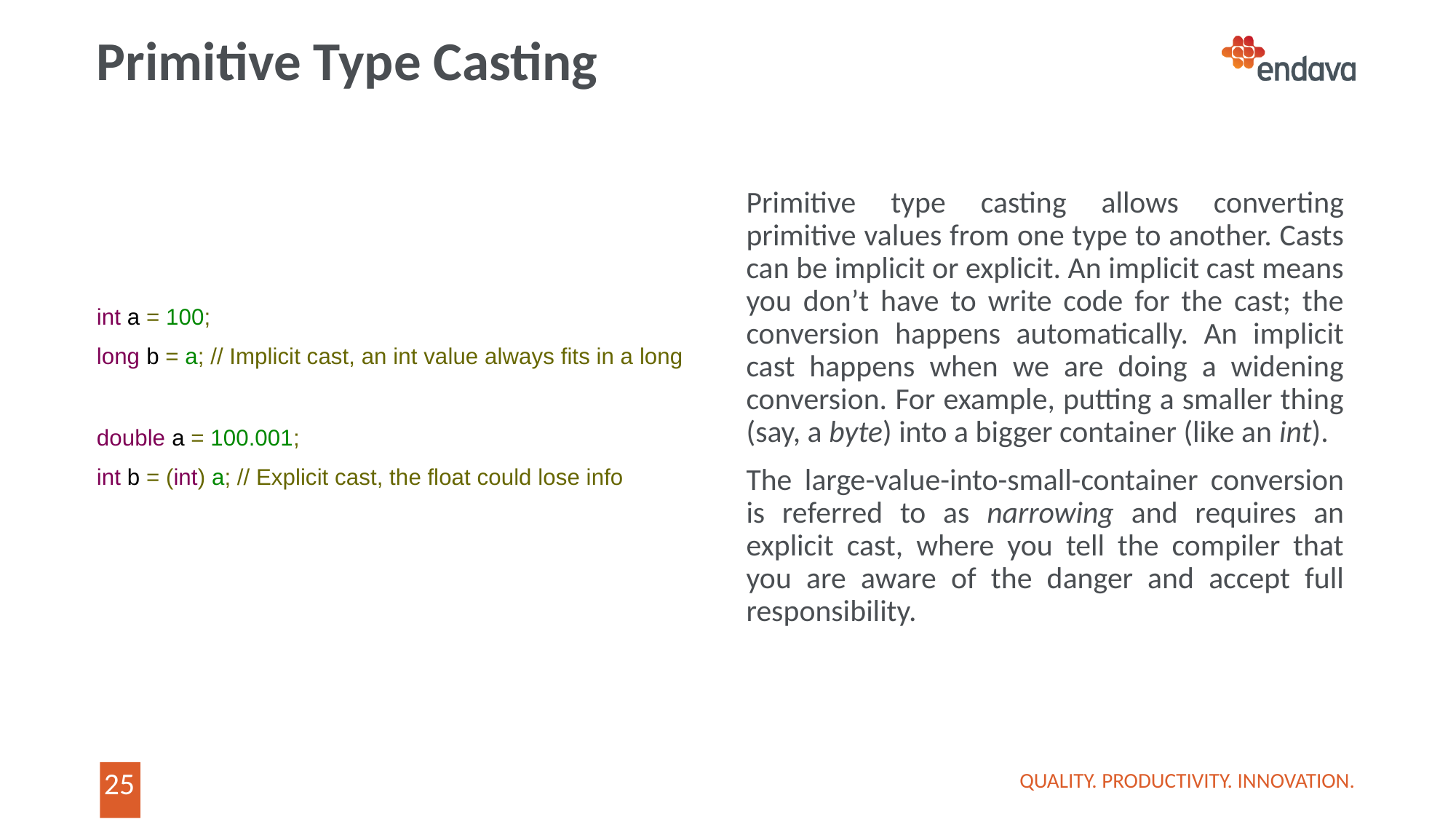

# Primitive Type Casting
Primitive type casting allows converting primitive values from one type to another. Casts can be implicit or explicit. An implicit cast means you don’t have to write code for the cast; the conversion happens automatically. An implicit cast happens when we are doing a widening conversion. For example, putting a smaller thing (say, a byte) into a bigger container (like an int).
The large-value-into-small-container conversion is referred to as narrowing and requires an explicit cast, where you tell the compiler that you are aware of the danger and accept full responsibility.
int a = 100;
long b = a; // Implicit cast, an int value always fits in a long

double a = 100.001;
int b = (int) a; // Explicit cast, the float could lose info

QUALITY. PRODUCTIVITY. INNOVATION.